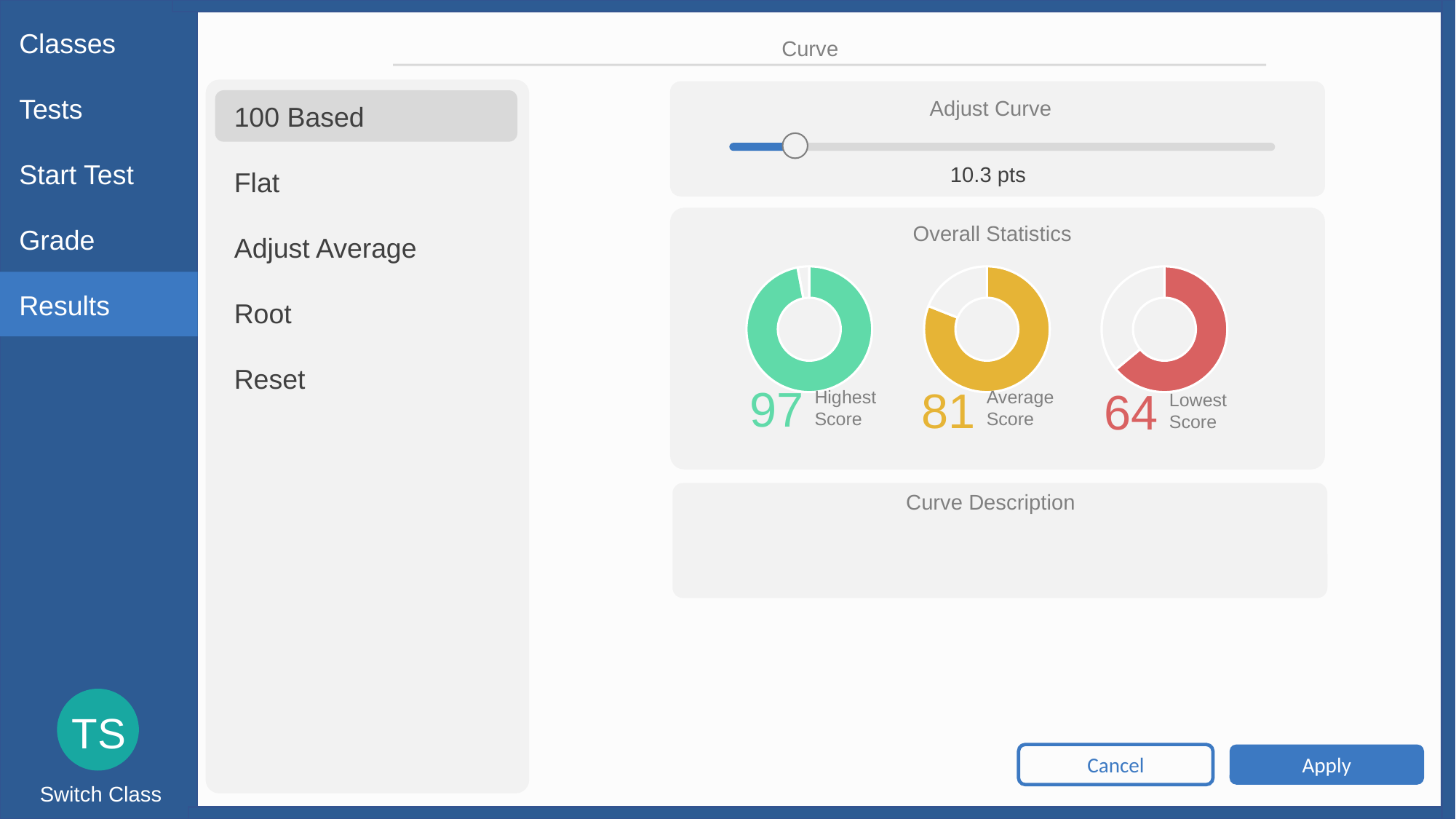

Classes

Tests

Start Test

Grade

Results
Curve

Adjust Curve

10.3 pts

100 Based

Flat

Adjust Average

Root

Reset

### Chart

| Category |  |
|---|---|

### Chart

| Category |  |
|---|---|

### Chart

| Category |  |
|---|---|
97
Highest
Score
81
Average
Score
64
Lowest
Score
Overall Statistics

Curve Description

TS
Switch Class
Cancel
Apply